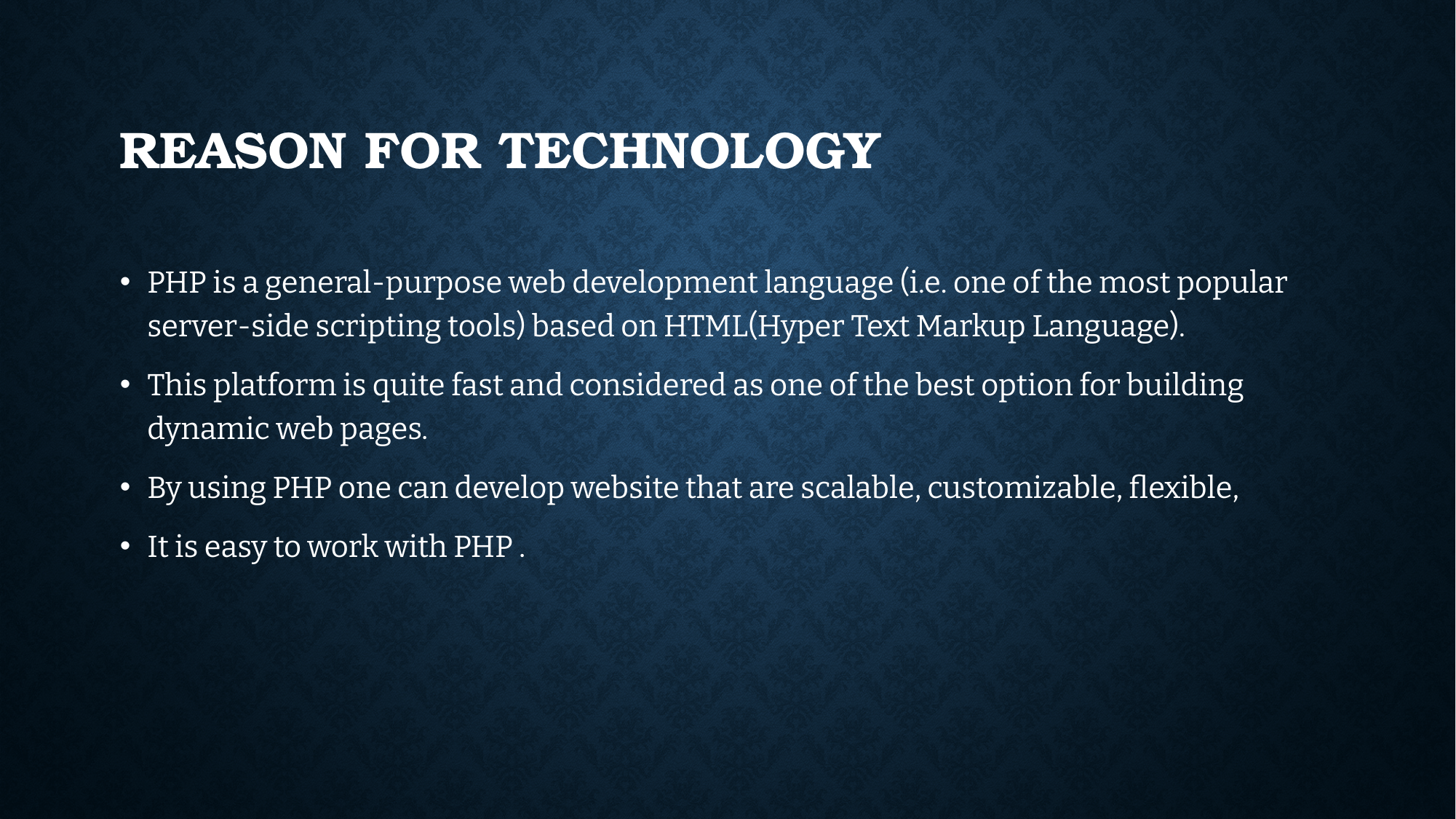

# Reason for technology
PHP is a general-purpose web development language (i.e. one of the most popular server-side scripting tools) based on HTML(Hyper Text Markup Language).
This platform is quite fast and considered as one of the best option for building dynamic web pages.
By using PHP one can develop website that are scalable, customizable, flexible,
It is easy to work with PHP .